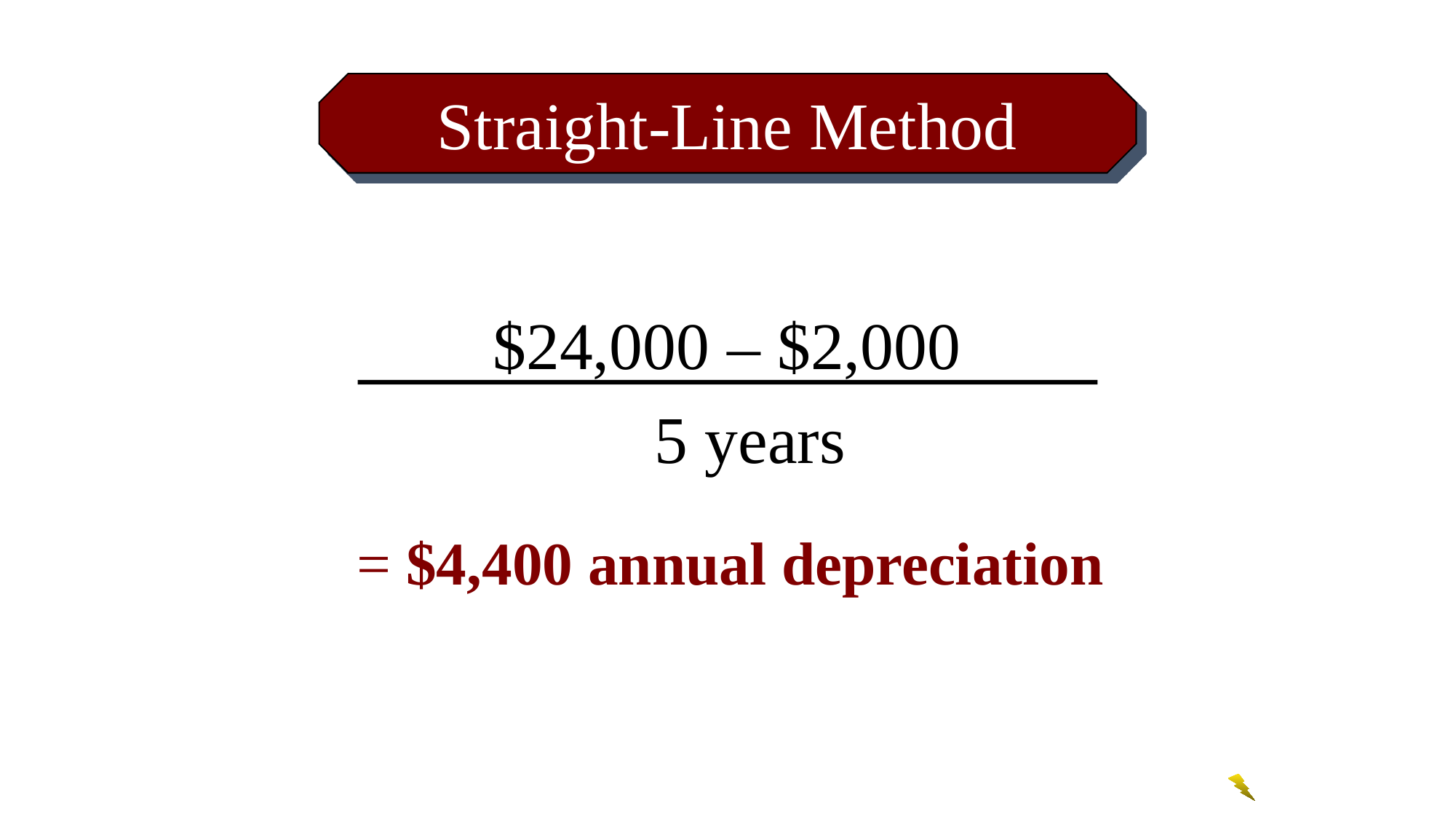

Straight-Line Method
               $24,000 – $2,000

5 years
= $4,400 annual depreciation